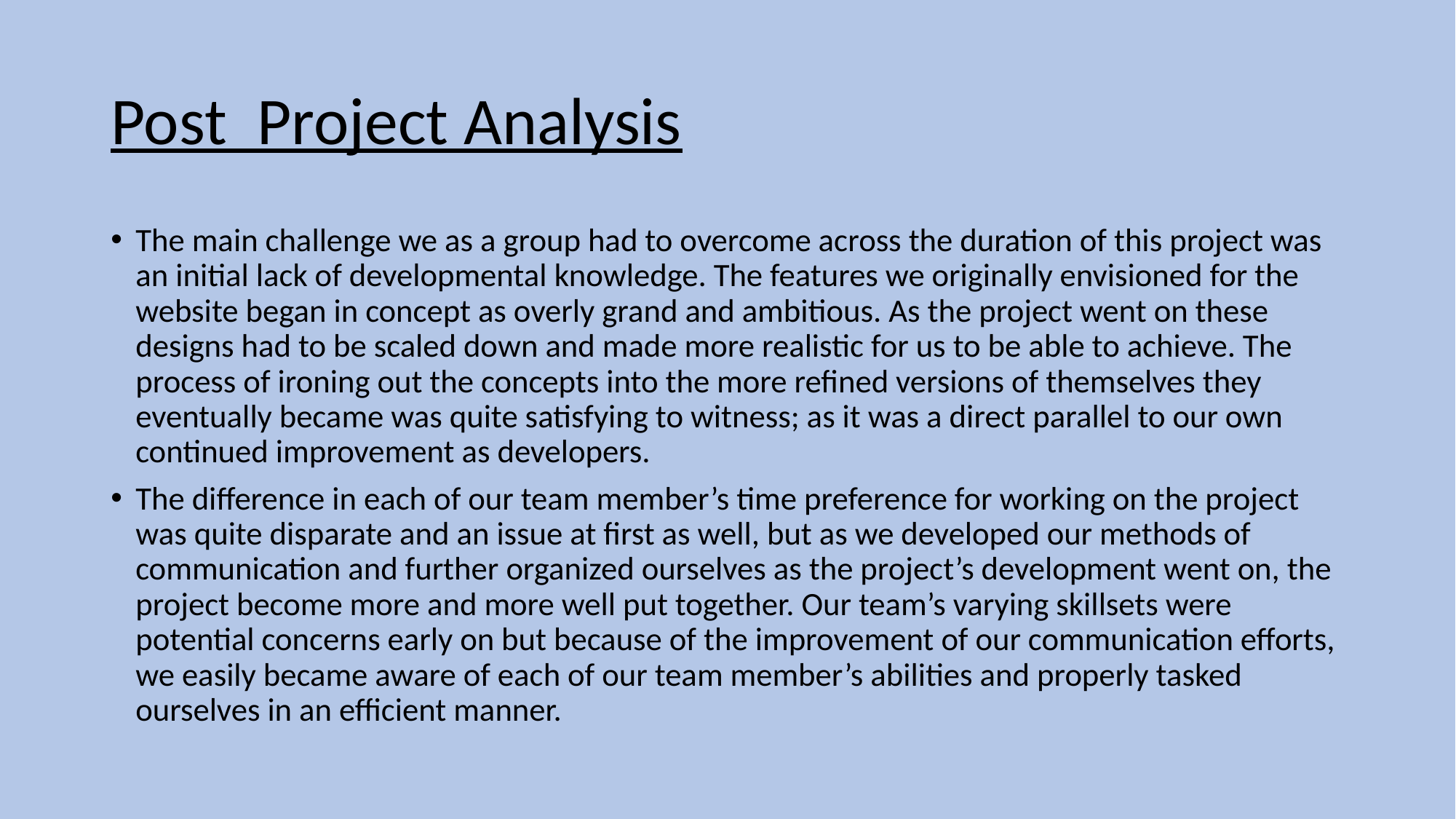

# Post  Project Analysis
The main challenge we as a group had to overcome across the duration of this project was an initial lack of developmental knowledge. The features we originally envisioned for the website began in concept as overly grand and ambitious. As the project went on these designs had to be scaled down and made more realistic for us to be able to achieve. The process of ironing out the concepts into the more refined versions of themselves they eventually became was quite satisfying to witness; as it was a direct parallel to our own continued improvement as developers.
The difference in each of our team member’s time preference for working on the project was quite disparate and an issue at first as well, but as we developed our methods of communication and further organized ourselves as the project’s development went on, the project become more and more well put together. Our team’s varying skillsets were potential concerns early on but because of the improvement of our communication efforts, we easily became aware of each of our team member’s abilities and properly tasked ourselves in an efficient manner.